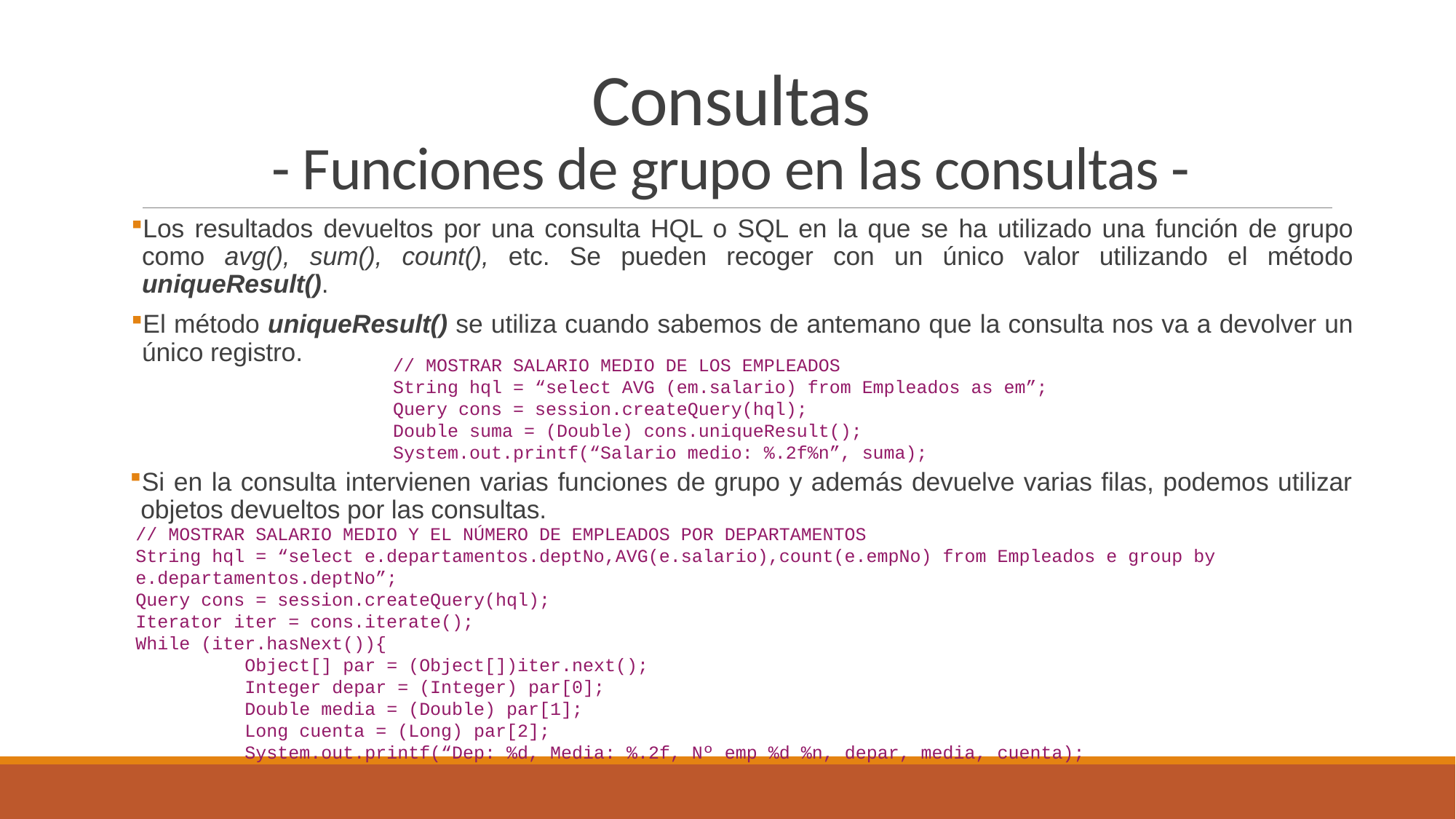

# Consultas - Funciones de grupo en las consultas -
Los resultados devueltos por una consulta HQL o SQL en la que se ha utilizado una función de grupo como avg(), sum(), count(), etc. Se pueden recoger con un único valor utilizando el método uniqueResult().
El método uniqueResult() se utiliza cuando sabemos de antemano que la consulta nos va a devolver un único registro.

// MOSTRAR SALARIO MEDIO DE LOS EMPLEADOS
String hql = “select AVG (em.salario) from Empleados as em”;
Query cons = session.createQuery(hql);
Double suma = (Double) cons.uniqueResult();
System.out.printf(“Salario medio: %.2f%n”, suma);
Si en la consulta intervienen varias funciones de grupo y además devuelve varias filas, podemos utilizar objetos devueltos por las consultas.

// MOSTRAR SALARIO MEDIO Y EL NÚMERO DE EMPLEADOS POR DEPARTAMENTOS
String hql = “select e.departamentos.deptNo,AVG(e.salario),count(e.empNo) from Empleados e group by e.departamentos.deptNo”;
Query cons = session.createQuery(hql);
Iterator iter = cons.iterate();
While (iter.hasNext()){
	Object[] par = (Object[])iter.next();
	Integer depar = (Integer) par[0];
	Double media = (Double) par[1];
	Long cuenta = (Long) par[2];
	System.out.printf(“Dep: %d, Media: %.2f, Nº emp %d %n, depar, media, cuenta);